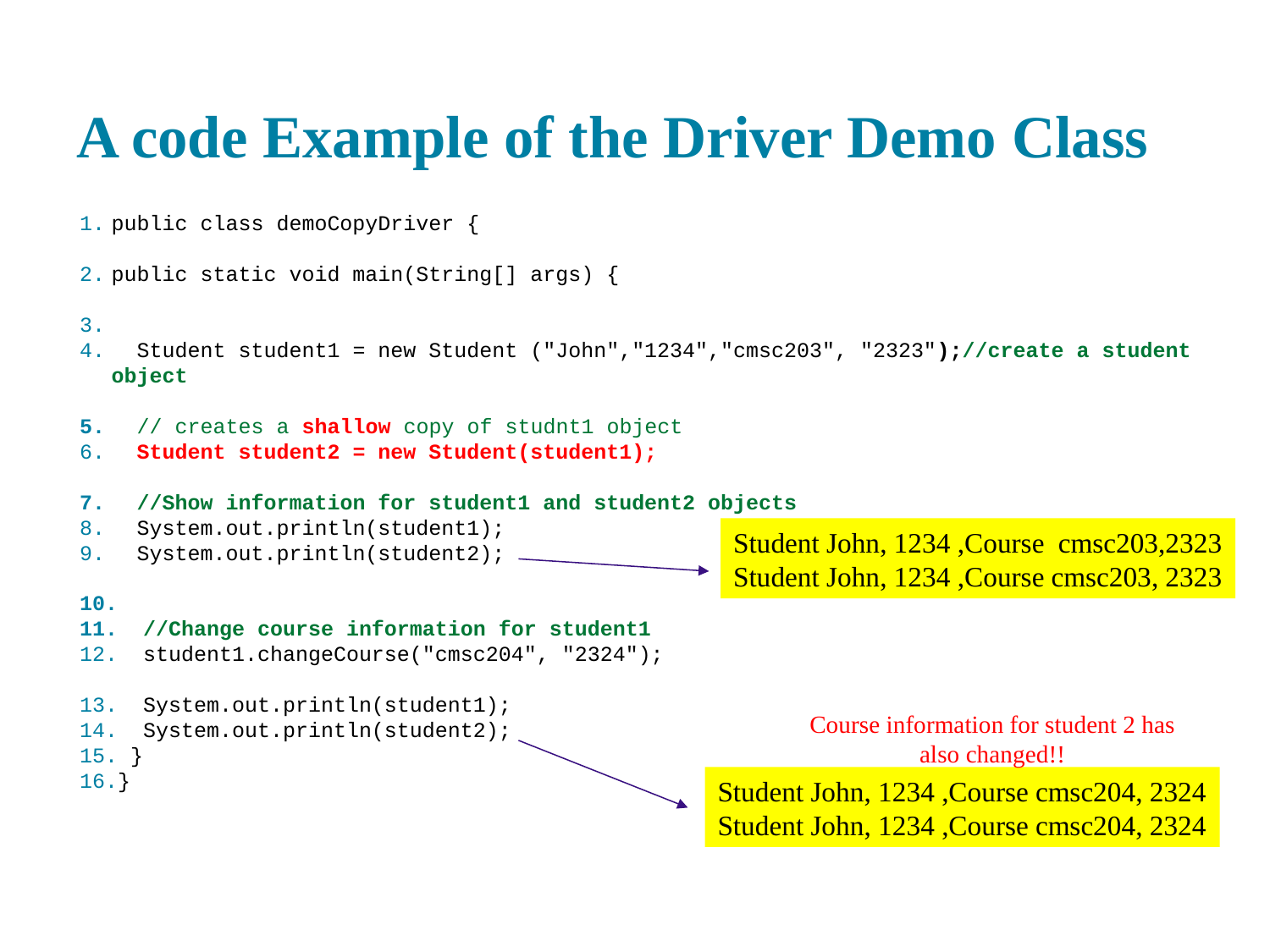

# A code Example of the Driver Demo Class
public class demoCopyDriver {

public static void main(String[] args) {

  Student student1 = new Student ("John","1234","cmsc203", "2323");//create a student object

  // creates a shallow copy of studnt1 object
  Student student2 = new Student(student1);

  //Show information for student1 and student2 objects
  System.out.println(student1);
  System.out.println(student2);

  //Change course information for student1
  student1.changeCourse("cmsc204", "2324");

  System.out.println(student1);
  System.out.println(student2);
 }
}
Student John, 1234 ,Course  cmsc203,2323
Student John, 1234 ,Course cmsc203, 2323
Course information for student 2 has also changed!!
Student John, 1234 ,Course cmsc204, 2324
Student John, 1234 ,Course cmsc204, 2324